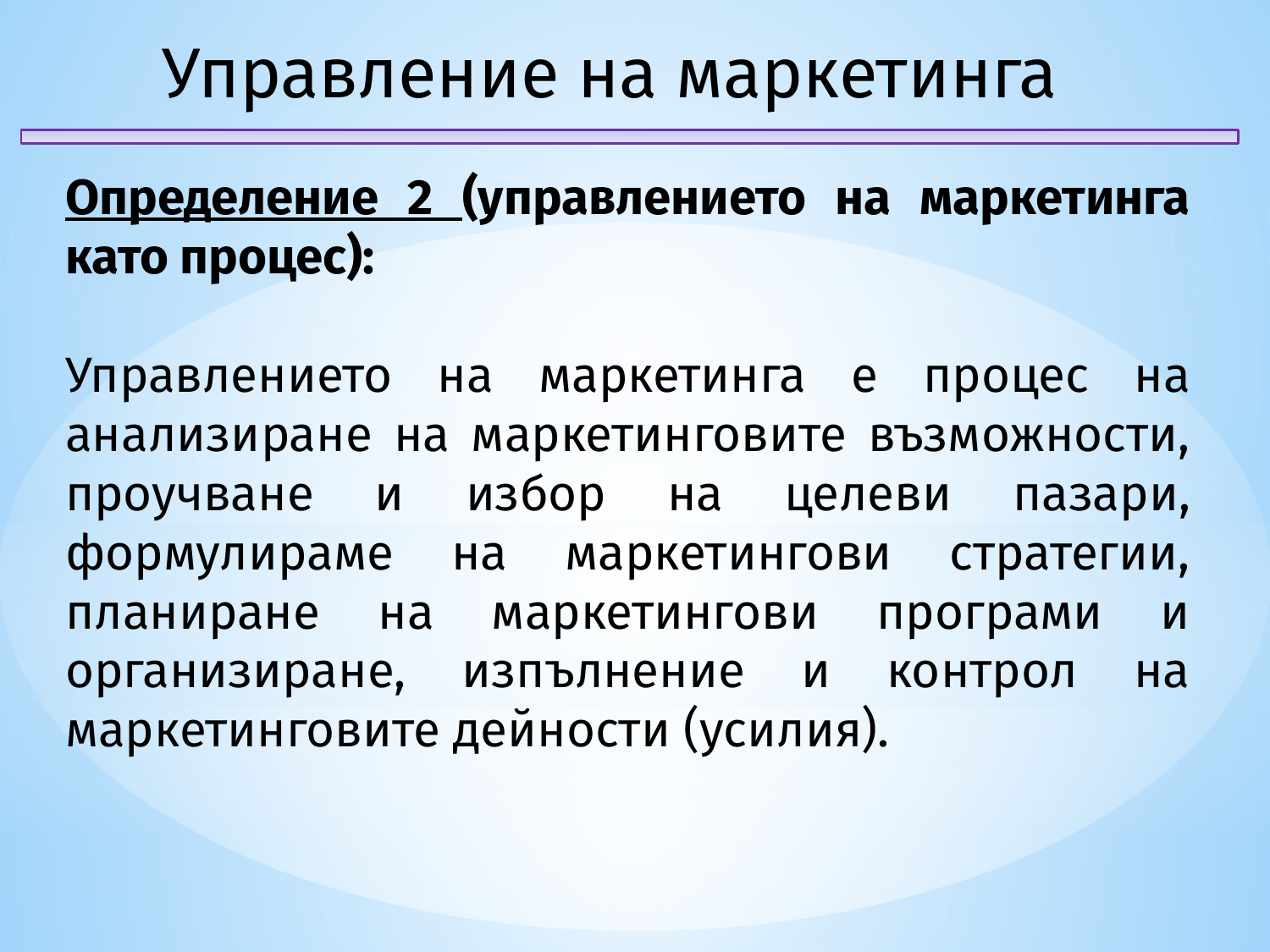

Управление на маркетинга

Определение 2 (управлението на маркетинга като процес):

Управлението на маркетинга е процес на анализиране на маркетинговите възможности, проучване и избор на целеви пазари, формулираме на маркетингови стратегии, планиране на маркетингови програми и организиране, изпълнение и контрол на маркетинговите дейности (усилия).